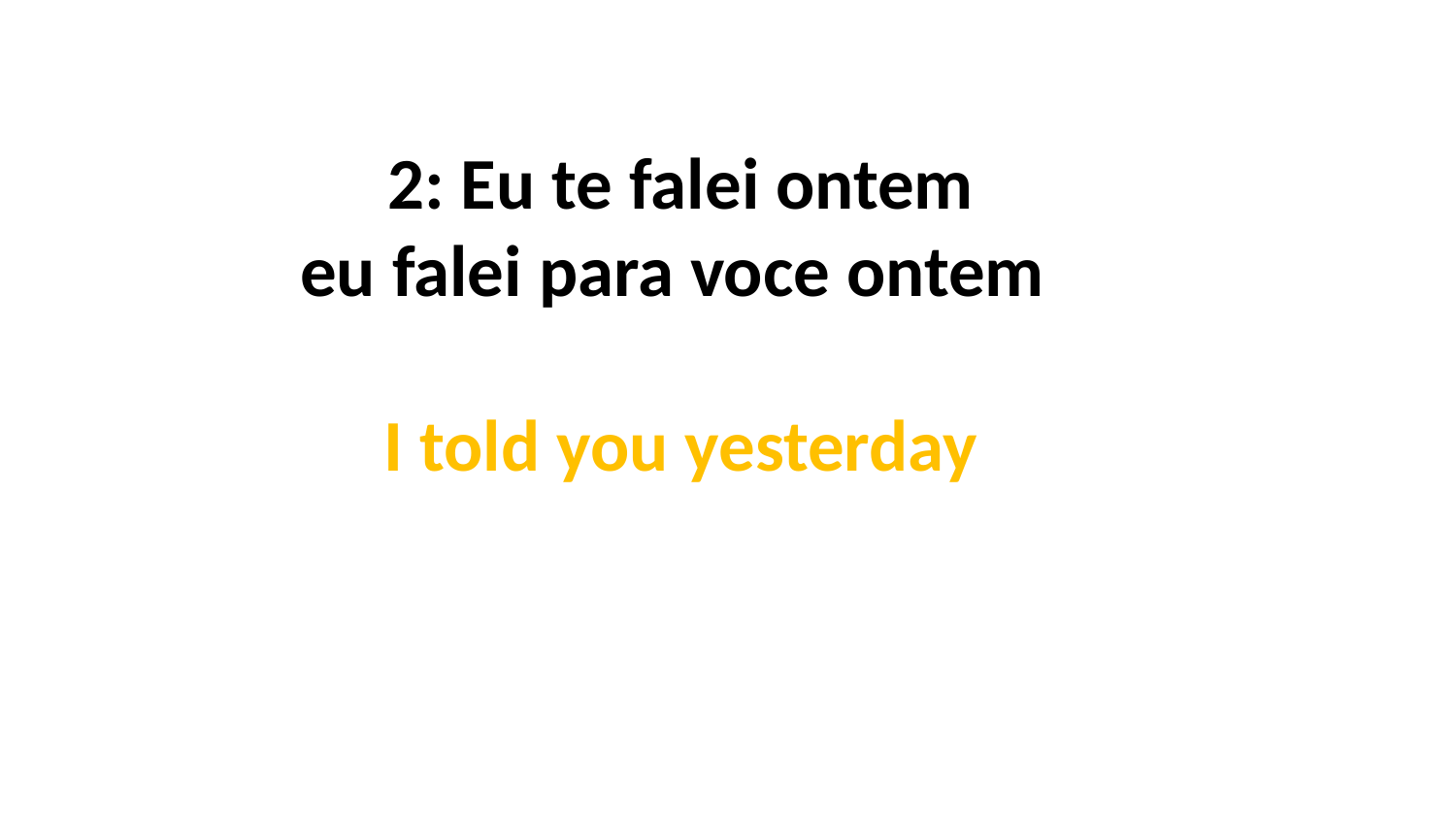

2: Eu te falei ontem
eu falei para voce ontem

I told you yesterday